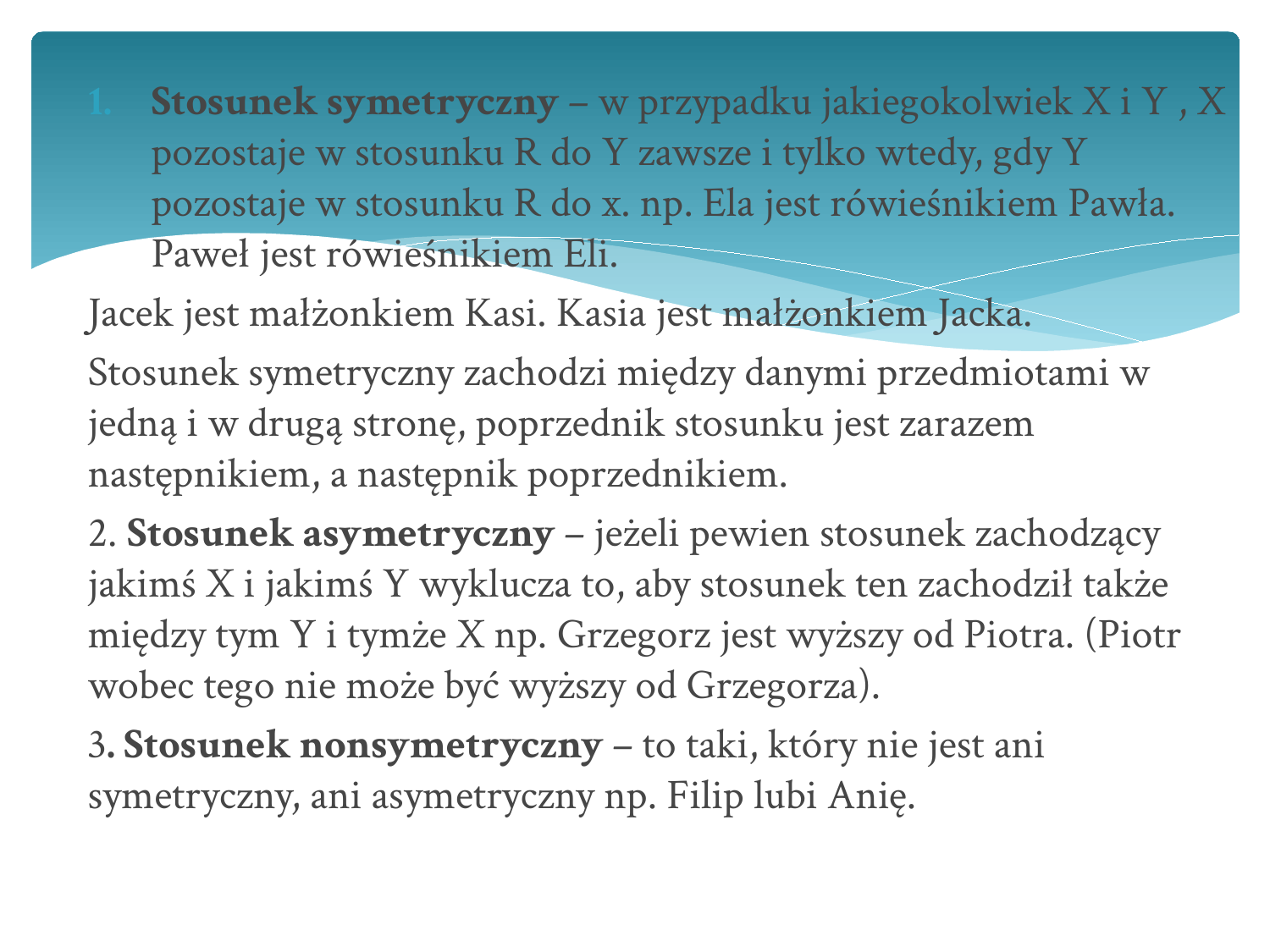

Stosunek symetryczny – w przypadku jakiegokolwiek X i Y , X pozostaje w stosunku R do Y zawsze i tylko wtedy, gdy Y pozostaje w stosunku R do x. np. Ela jest rówieśnikiem Pawła. Paweł jest rówieśnikiem Eli.
Jacek jest małżonkiem Kasi. Kasia jest małżonkiem Jacka.
Stosunek symetryczny zachodzi między danymi przedmiotami w jedną i w drugą stronę, poprzednik stosunku jest zarazem następnikiem, a następnik poprzednikiem.
2. Stosunek asymetryczny – jeżeli pewien stosunek zachodzący jakimś X i jakimś Y wyklucza to, aby stosunek ten zachodził także między tym Y i tymże X np. Grzegorz jest wyższy od Piotra. (Piotr wobec tego nie może być wyższy od Grzegorza).
3. Stosunek nonsymetryczny – to taki, który nie jest ani symetryczny, ani asymetryczny np. Filip lubi Anię.